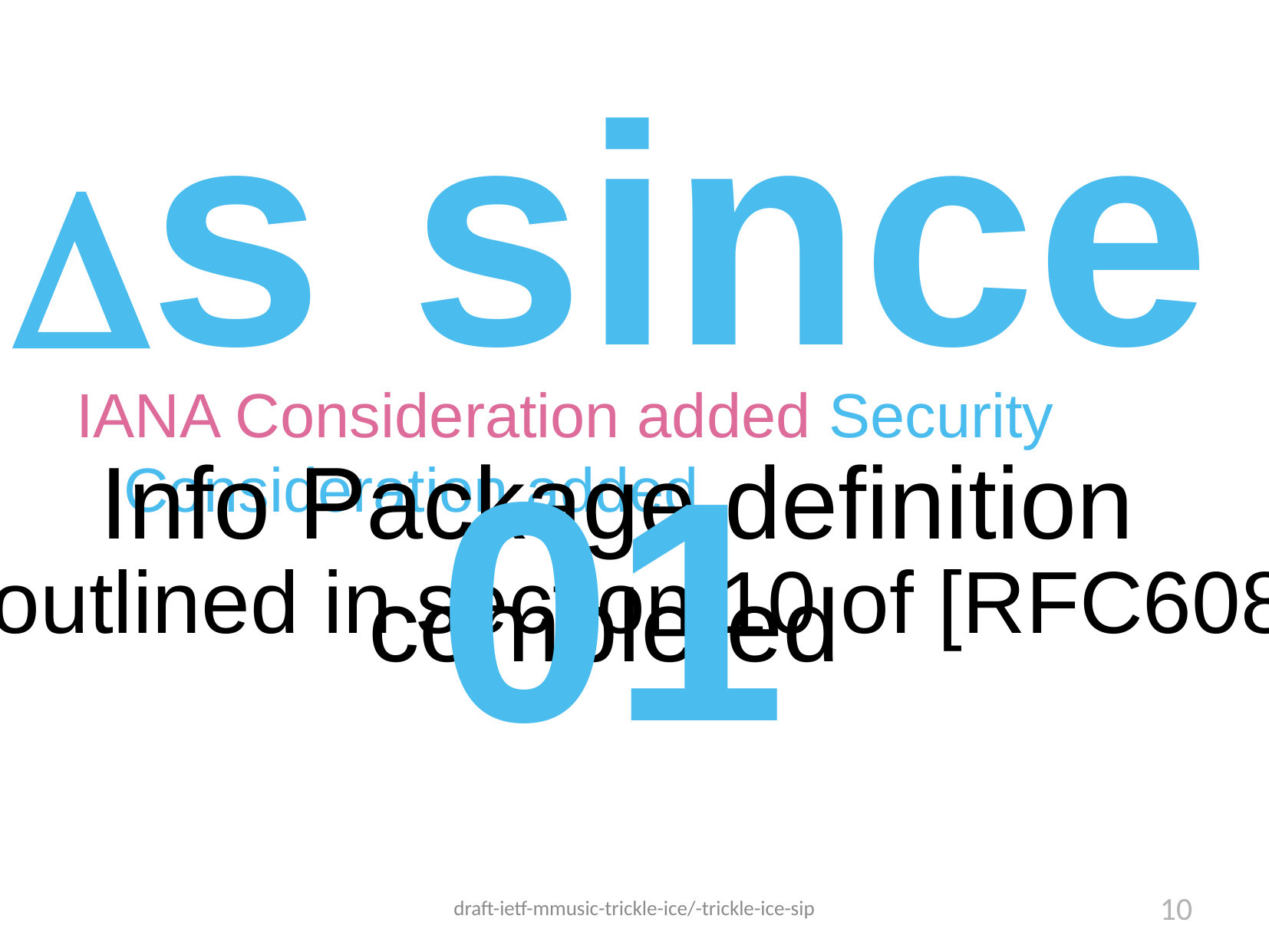

Δs since 01
IANA Consideration added Security Consideration added

Info Package definition completed
as outlined in section 10 of [RFC6086]
draft-ietf-mmusic-trickle-ice/-trickle-ice-sip
10